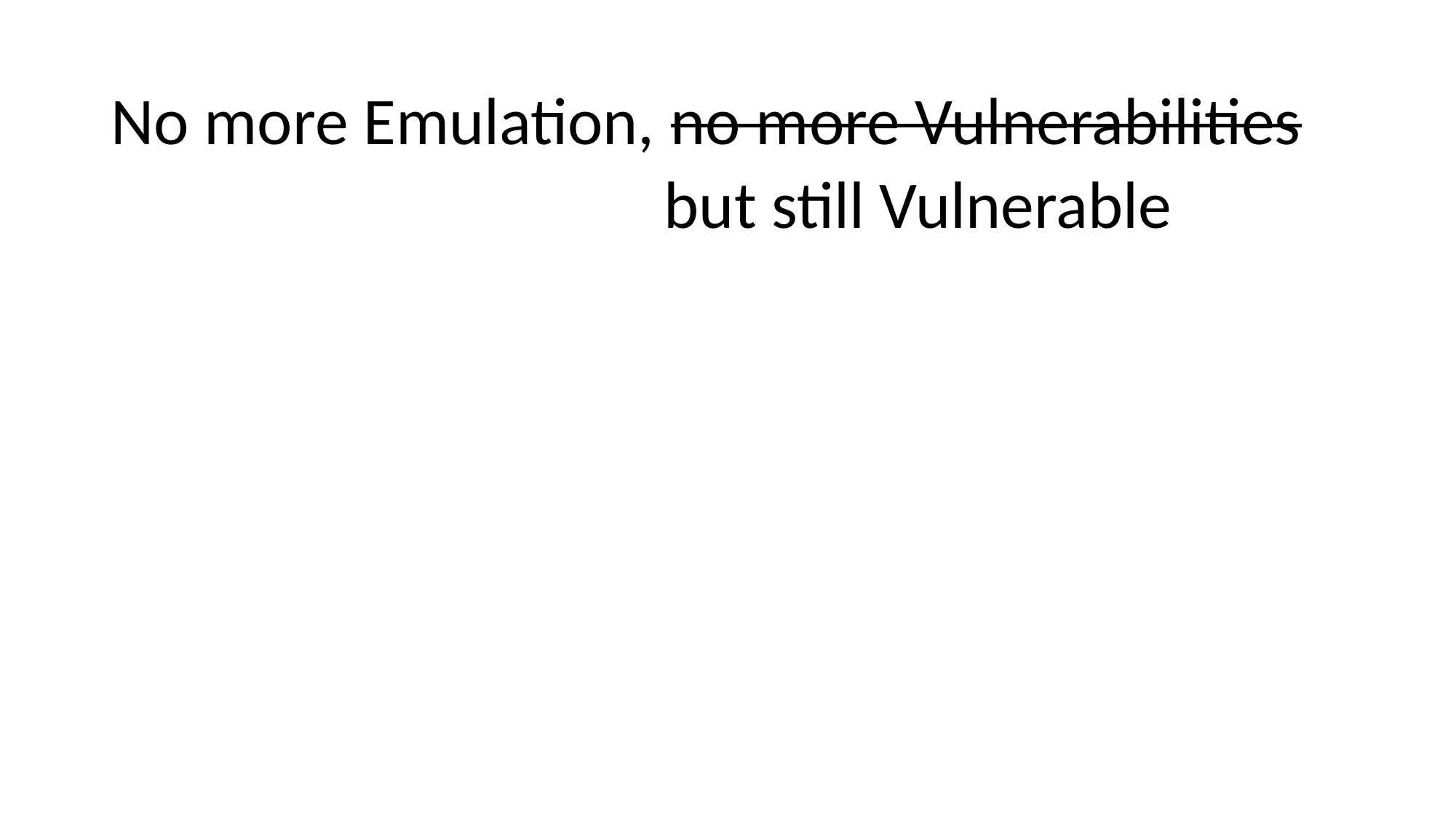

# No more Emulation, no more Vulnerabilities
but still Vulnerable